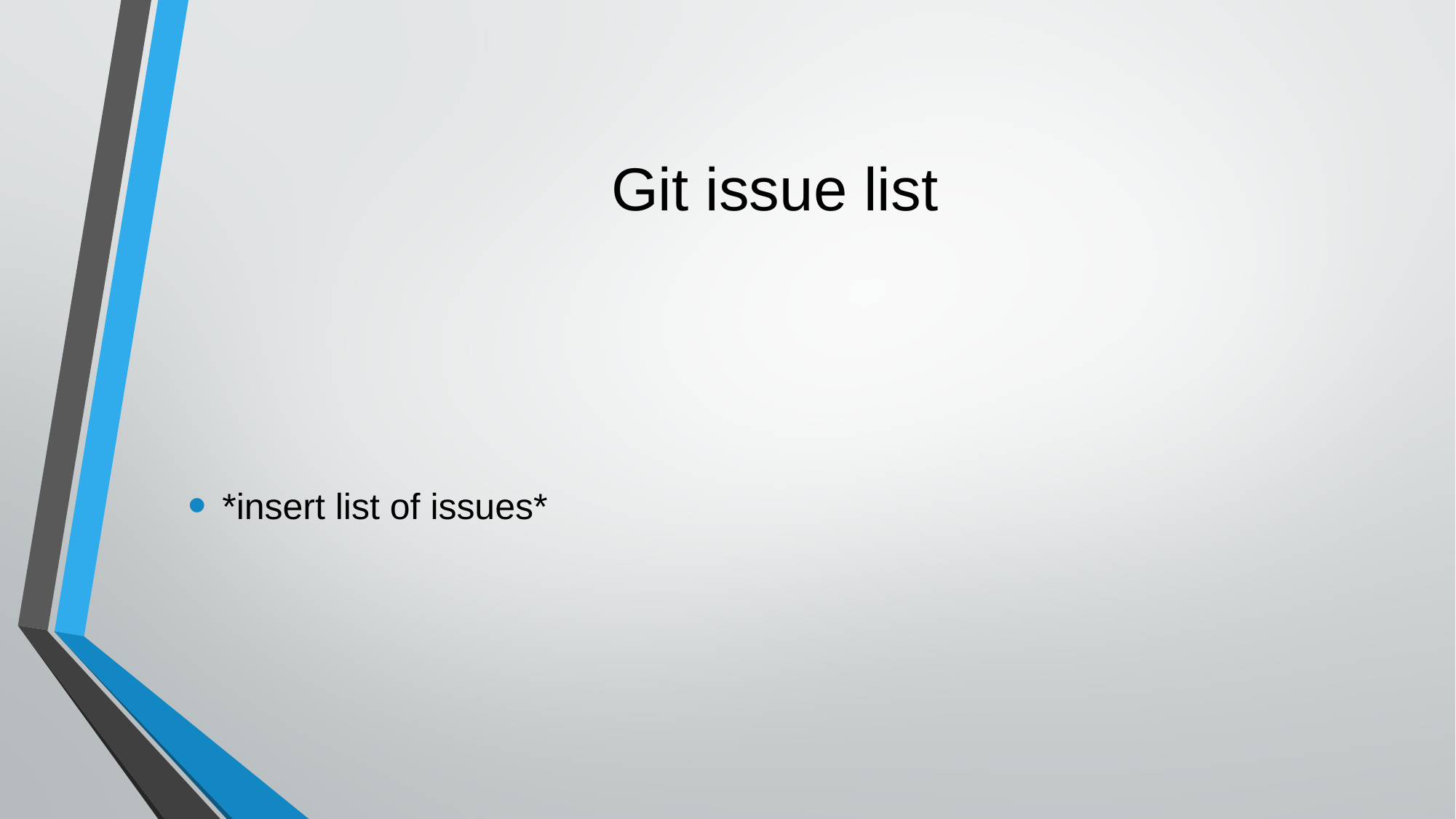

# Git issue list
*insert list of issues*